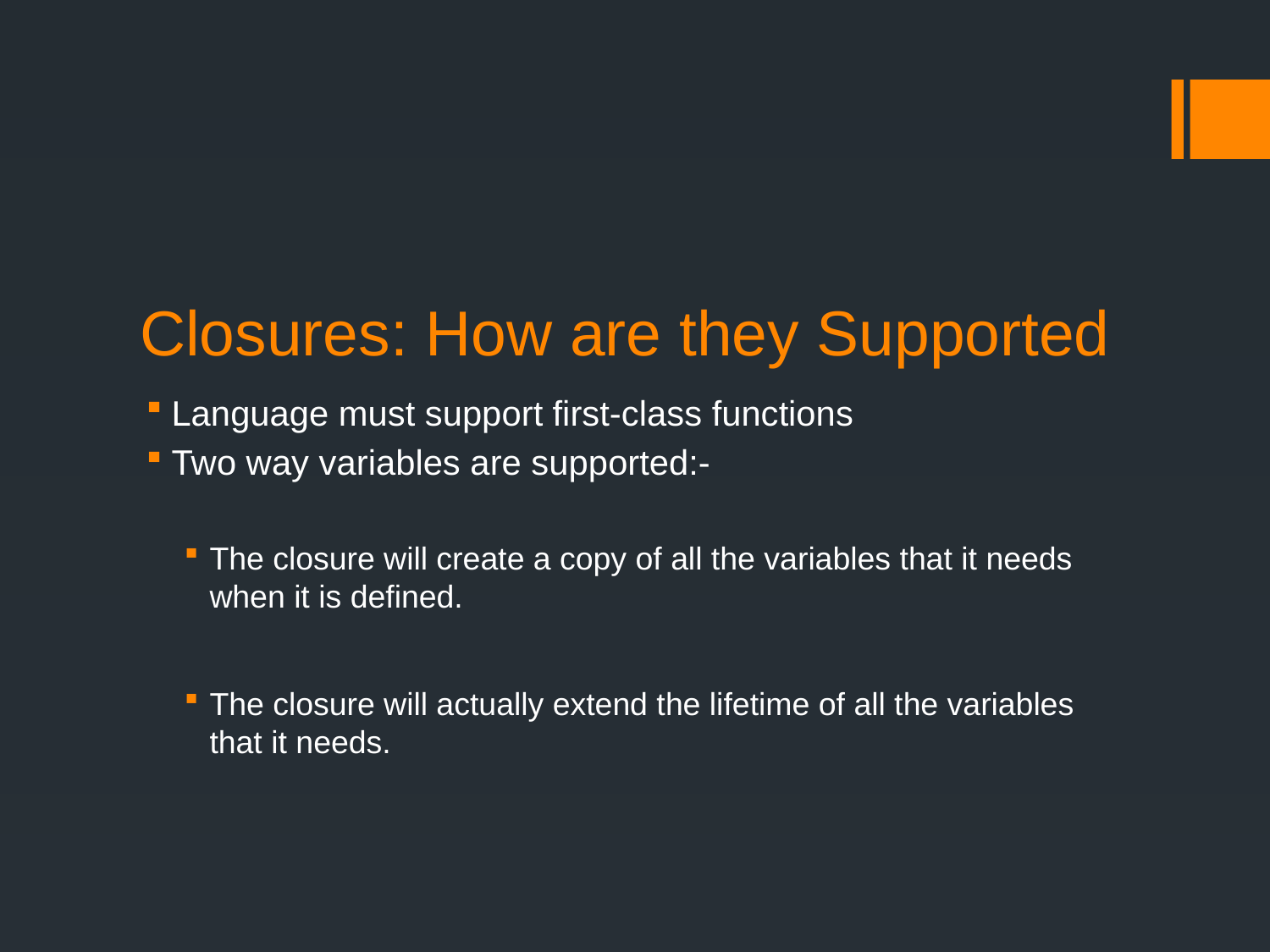

# Closures: How are they Supported
Language must support first-class functions
Two way variables are supported:-

The closure will create a copy of all the variables that it needs when it is defined.

The closure will actually extend the lifetime of all the variables that it needs.